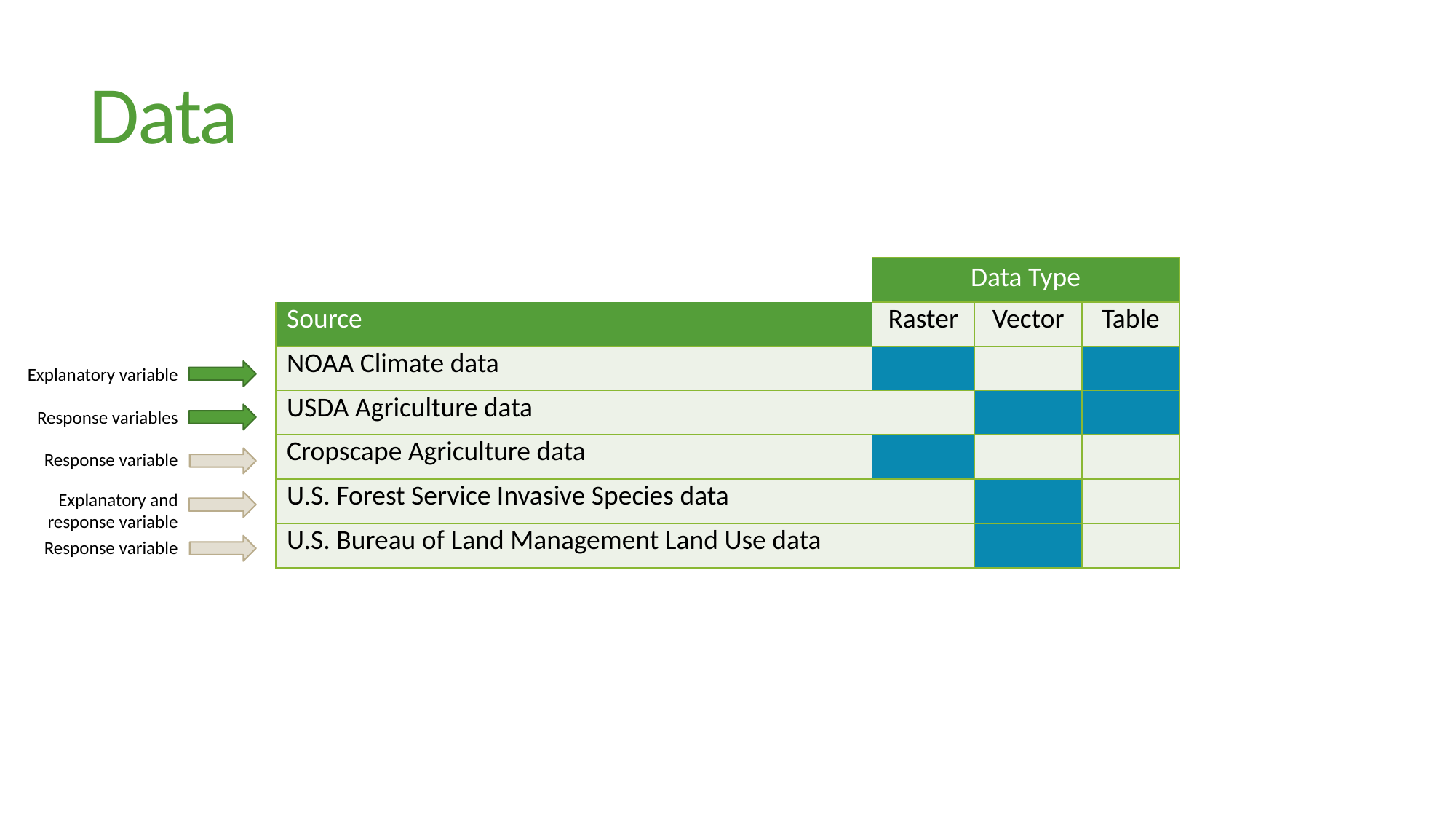

# Data
|  | Data Type |  |  |
| --- | --- | --- | --- |
| Source | Raster | Vector | Table |
| NOAA Climate data |  |  |  |
| USDA Agriculture data |  |  |  |
| Cropscape Agriculture data |  |  |  |
| U.S. Forest Service Invasive Species data |  |  |  |
| U.S. Bureau of Land Management Land Use data |  |  |  |
Explanatory variable

Response variables

Response variable

Explanatory and response variable

Response variable